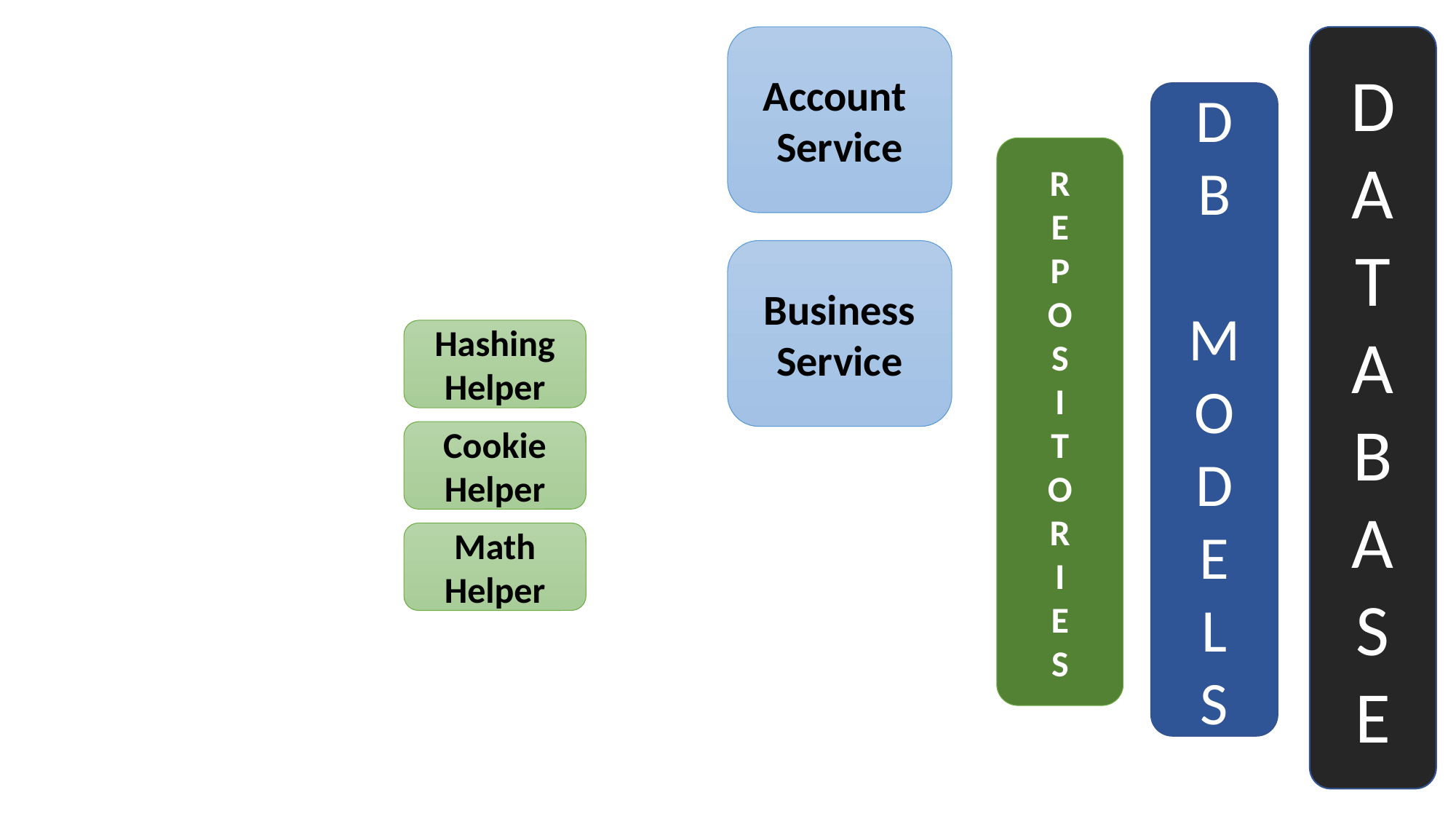

D
A
T
A
B
A
S
E
Account
Service
D
B

M
O
D
E
L
S
R
E
P
O
S
I
T
O
R
I
E
S
Business Service
Hashing
Helper
Cookie
Helper
Math
Helper